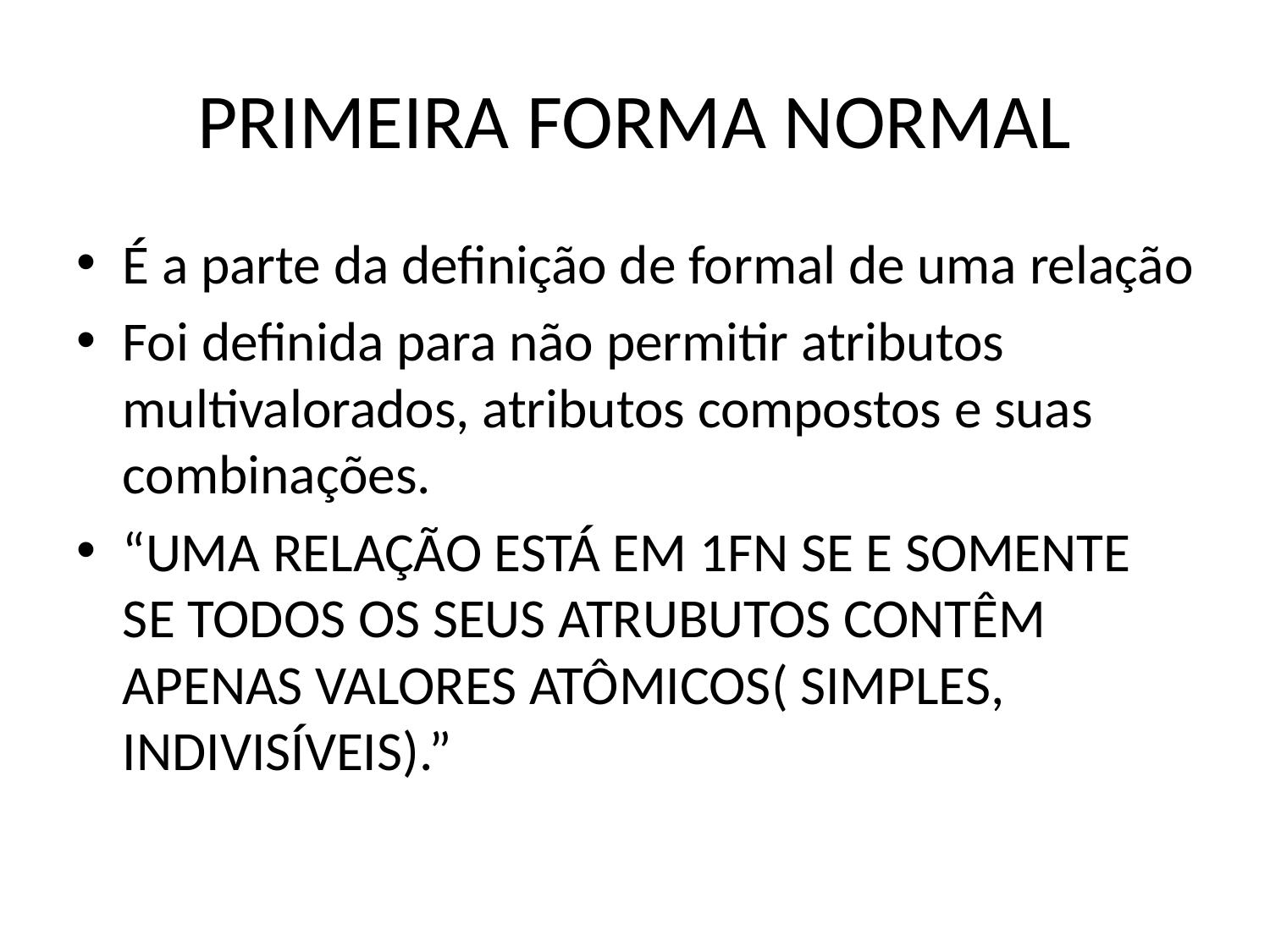

# PRIMEIRA FORMA NORMAL
É a parte da definição de formal de uma relação
Foi definida para não permitir atributos multivalorados, atributos compostos e suas combinações.
“UMA RELAÇÃO ESTÁ EM 1FN SE E SOMENTE SE TODOS OS SEUS ATRUBUTOS CONTÊM APENAS VALORES ATÔMICOS( SIMPLES, INDIVISÍVEIS).”